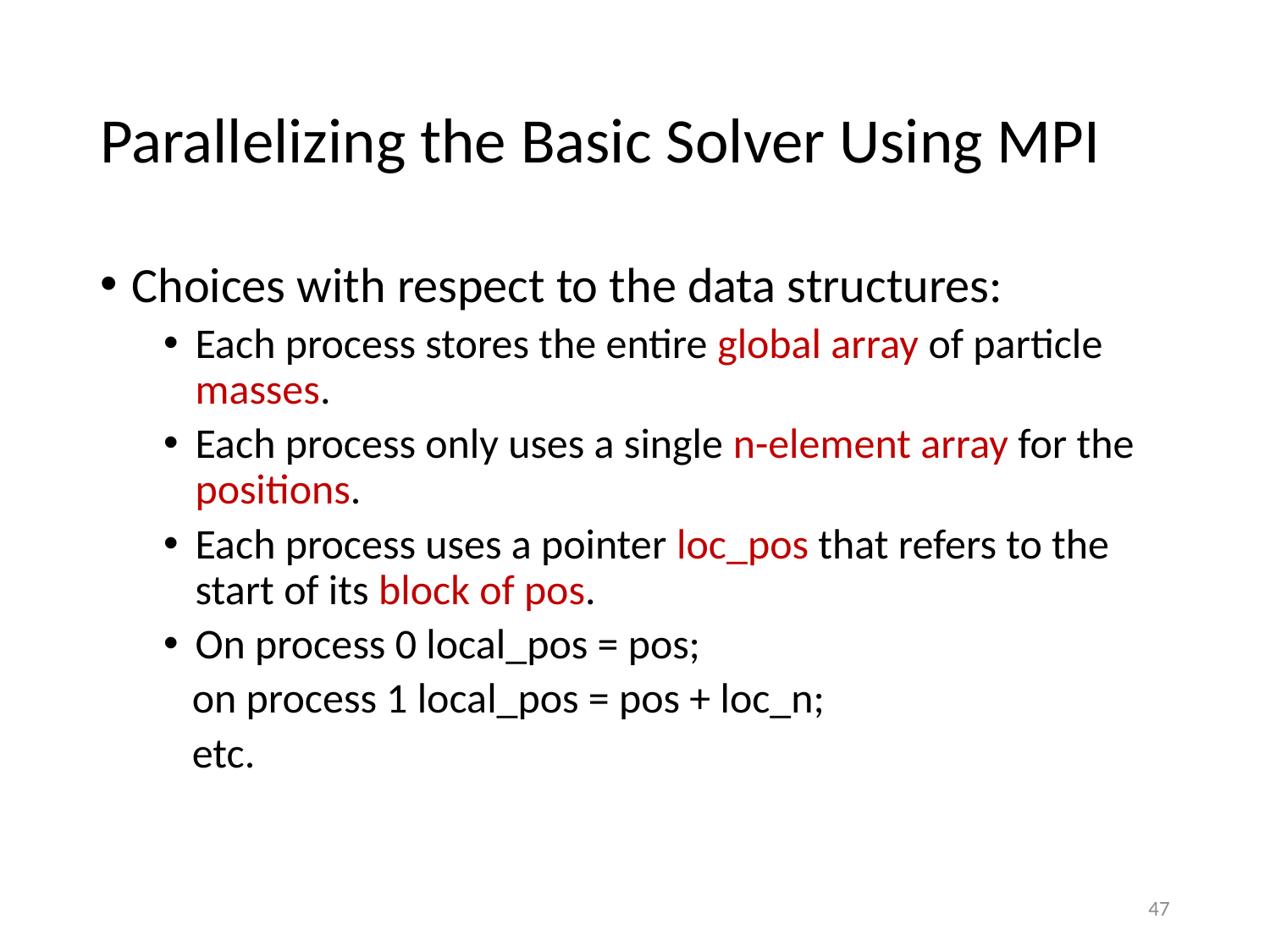

# Parallelizing the Basic Solver Using MPI
Choices with respect to the data structures:
Each process stores the entire global array of particle masses.
Each process only uses a single n-element array for the positions.
Each process uses a pointer loc_pos that refers to the start of its block of pos.
On process 0 local_pos = pos;
   on process 1 local_pos = pos + loc_n;
   etc.
47